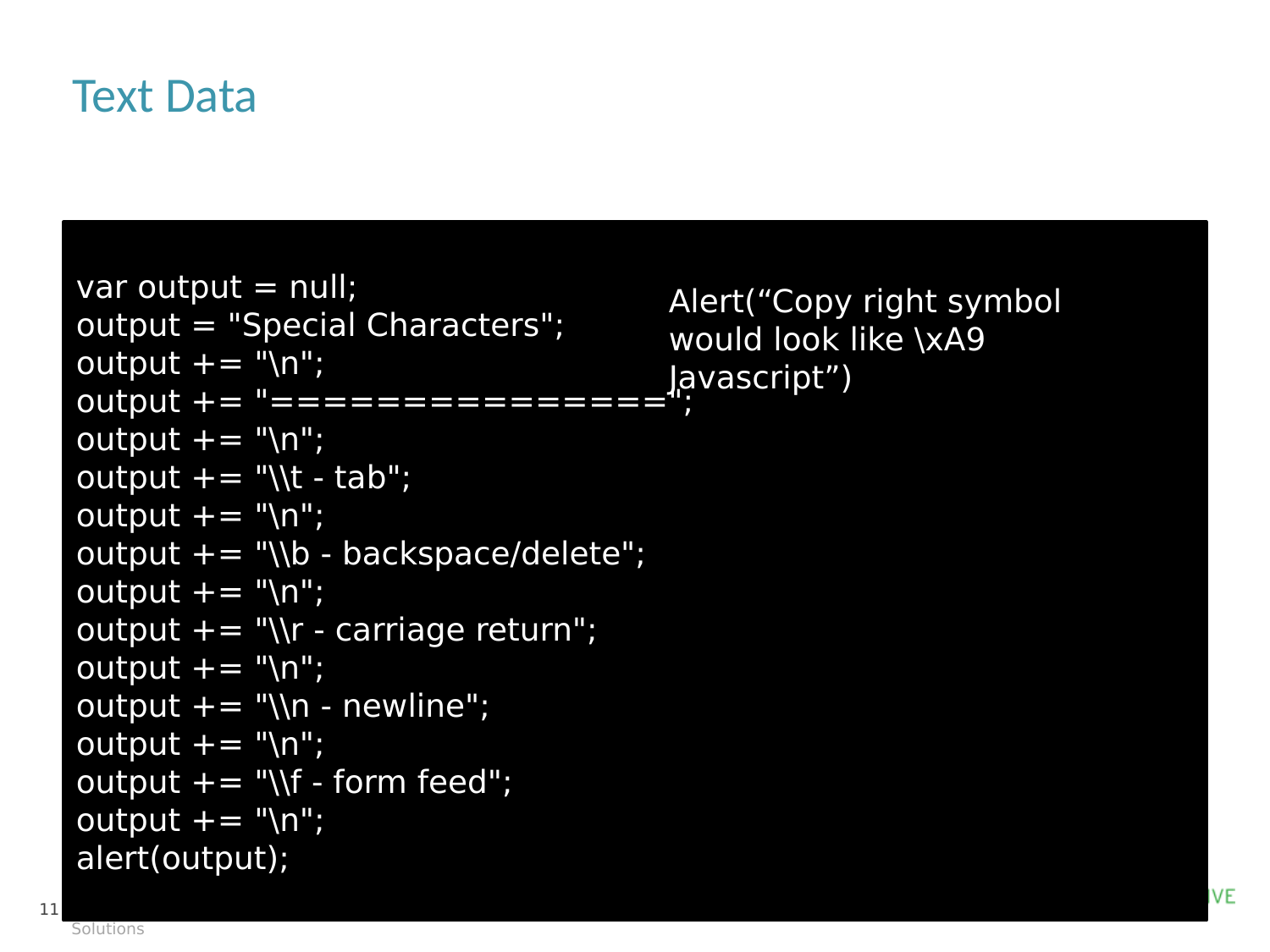

# Text Data

var output = null;
output = "Special Characters";
output += "\n";
output += "===============";
output += "\n";
output += "\\t - tab";
output += "\n";
output += "\\b - backspace/delete";
output += "\n";
output += "\\r - carriage return";
output += "\n";
output += "\\n - newline";
output += "\n";
output += "\\f - form feed";
output += "\n";
alert(output);
Alert(“Copy right symbol would look like \xA9 Javascript”)